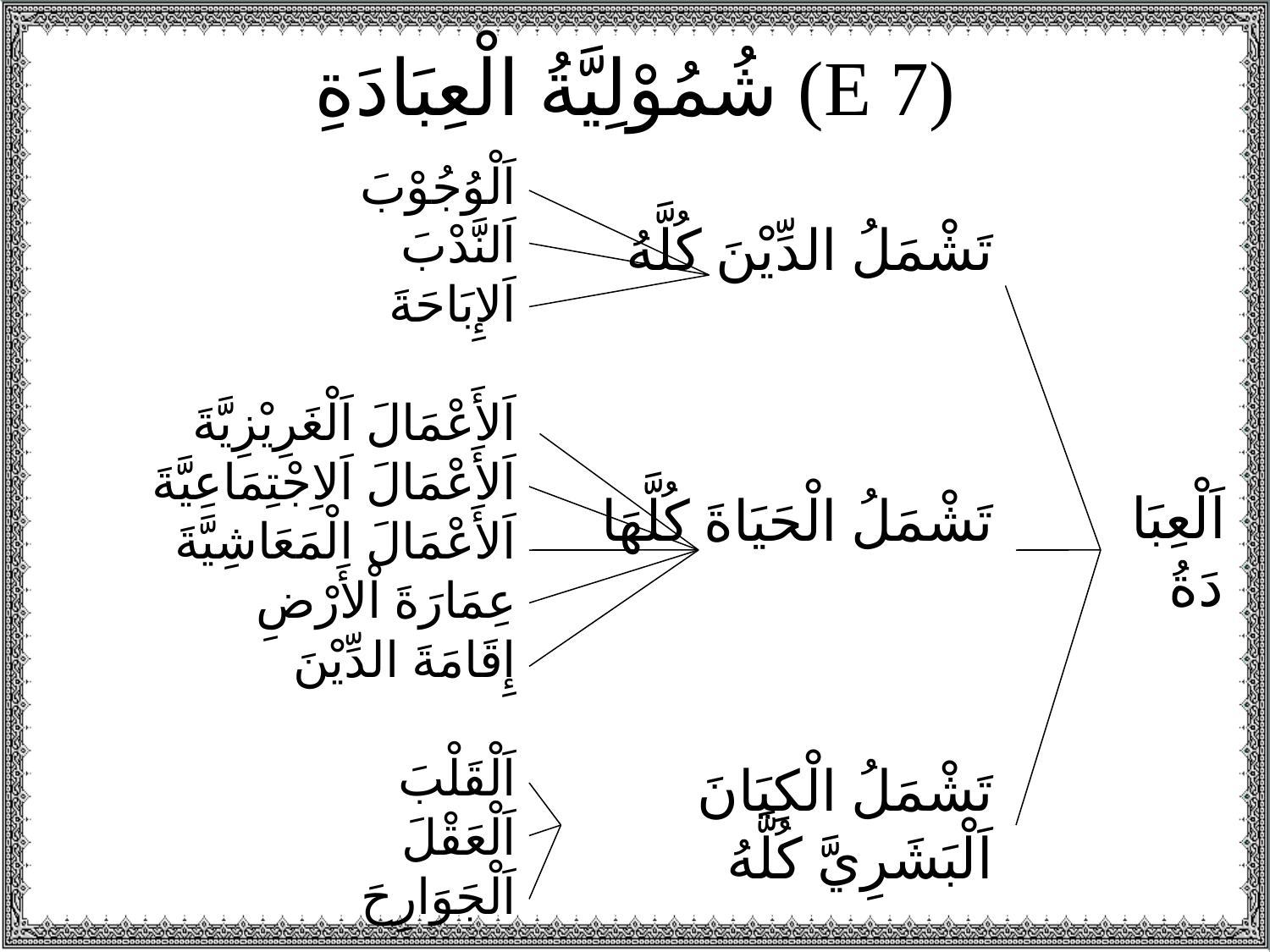

(E 7) شُمُوْلِيَّةُ الْعِبَادَةِ

تَشْمَلُ الدِّيْنَ كُلَّهُ

تَشْمَلُ الْحَيَاةَ كُلَّهَا

تَشْمَلُ الْكِيَانَ اَلْبَشَرِيَّ كُلَّهُ
اَلْوُجُوْبَ
اَلنَّدْبَ
اَلإِبَاحَةَ

اَلأَعْمَالَ اَلْغَرِيْزِيَّةَ
اَلأَعْمَالَ اَلاِجْتِمَاعِيَّةَ
اَلأَعْمَالَ الْمَعَاشِيَّةَ
عِمَارَةَ اْلأَرْضِ
إِقَامَةَ الدِّيْنَ

اَلْقَلْبَ
اَلْعَقْلَ
اَلْجَوَارِحَ

اَلْعِبَادَةُ